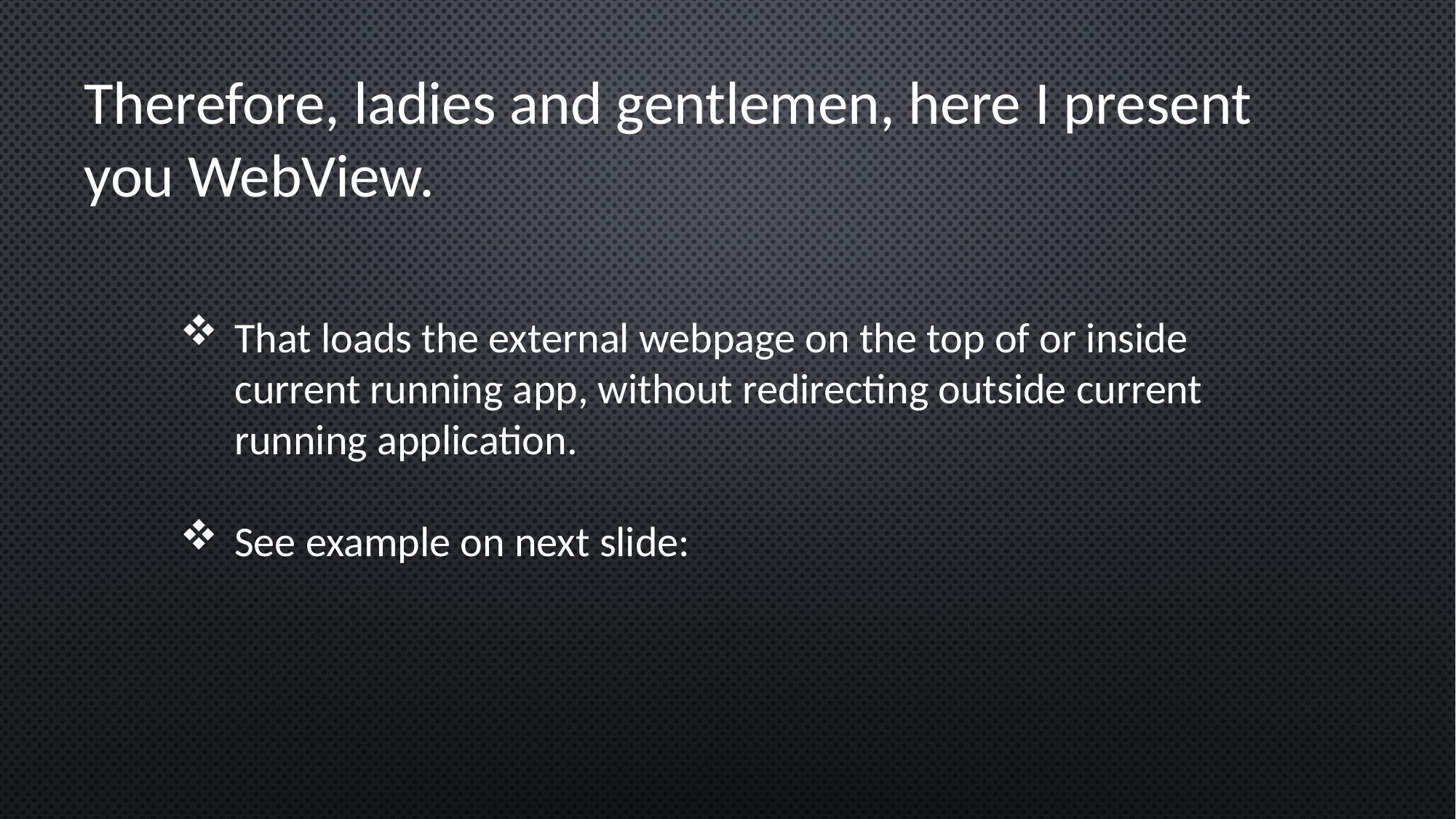

Therefore, ladies and gentlemen, here I present you WebView.
That loads the external webpage on the top of or inside current running app, without redirecting outside current running application.

See example on next slide: